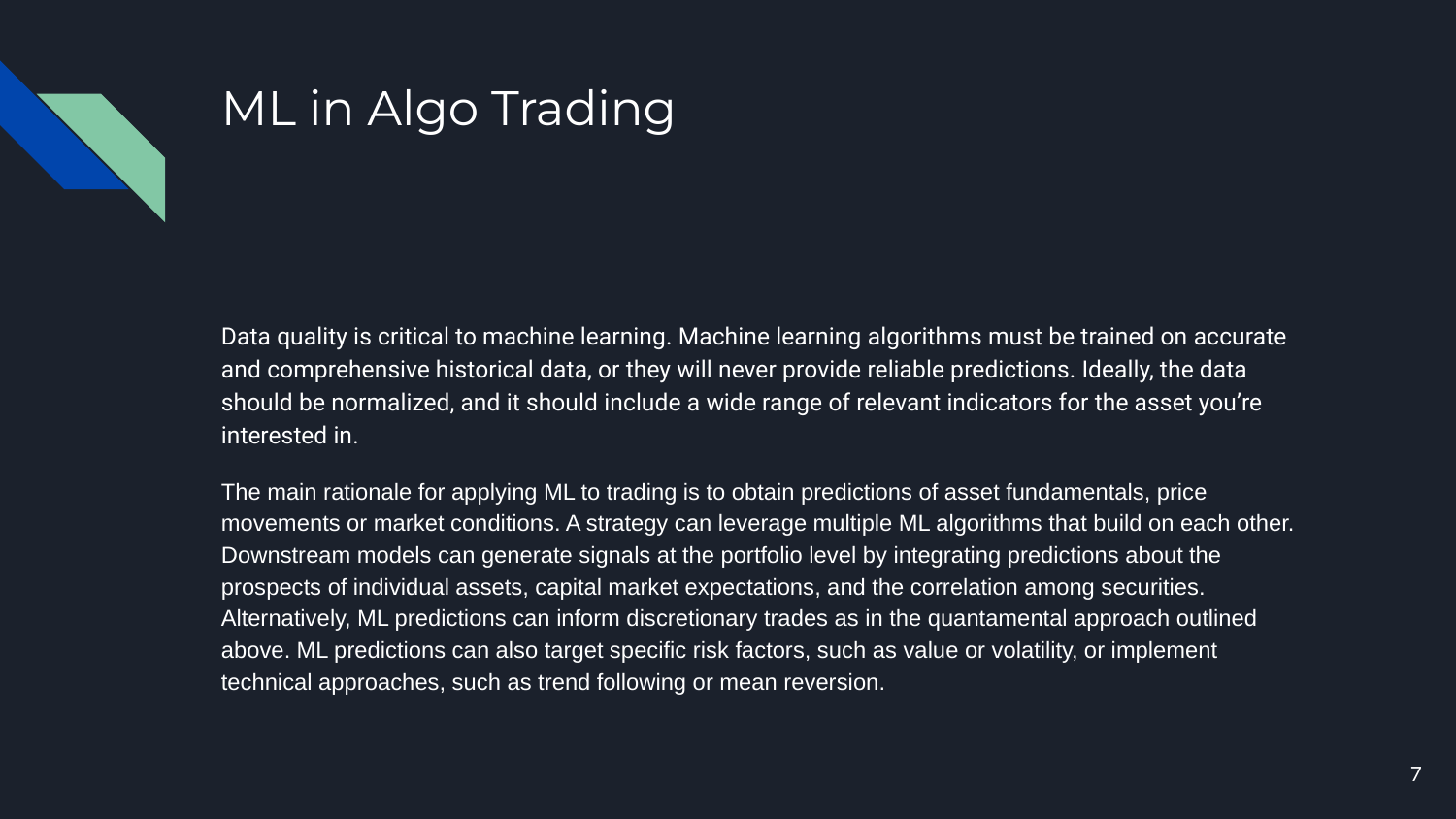

# ML in Algo Trading

Data quality is critical to machine learning. Machine learning algorithms must be trained on accurate and comprehensive historical data, or they will never provide reliable predictions. Ideally, the data should be normalized, and it should include a wide range of relevant indicators for the asset you’re interested in.
The main rationale for applying ML to trading is to obtain predictions of asset fundamentals, price movements or market conditions. A strategy can leverage multiple ML algorithms that build on each other. Downstream models can generate signals at the portfolio level by integrating predictions about the prospects of individual assets, capital market expectations, and the correlation among securities. Alternatively, ML predictions can inform discretionary trades as in the quantamental approach outlined above. ML predictions can also target specific risk factors, such as value or volatility, or implement technical approaches, such as trend following or mean reversion.
7